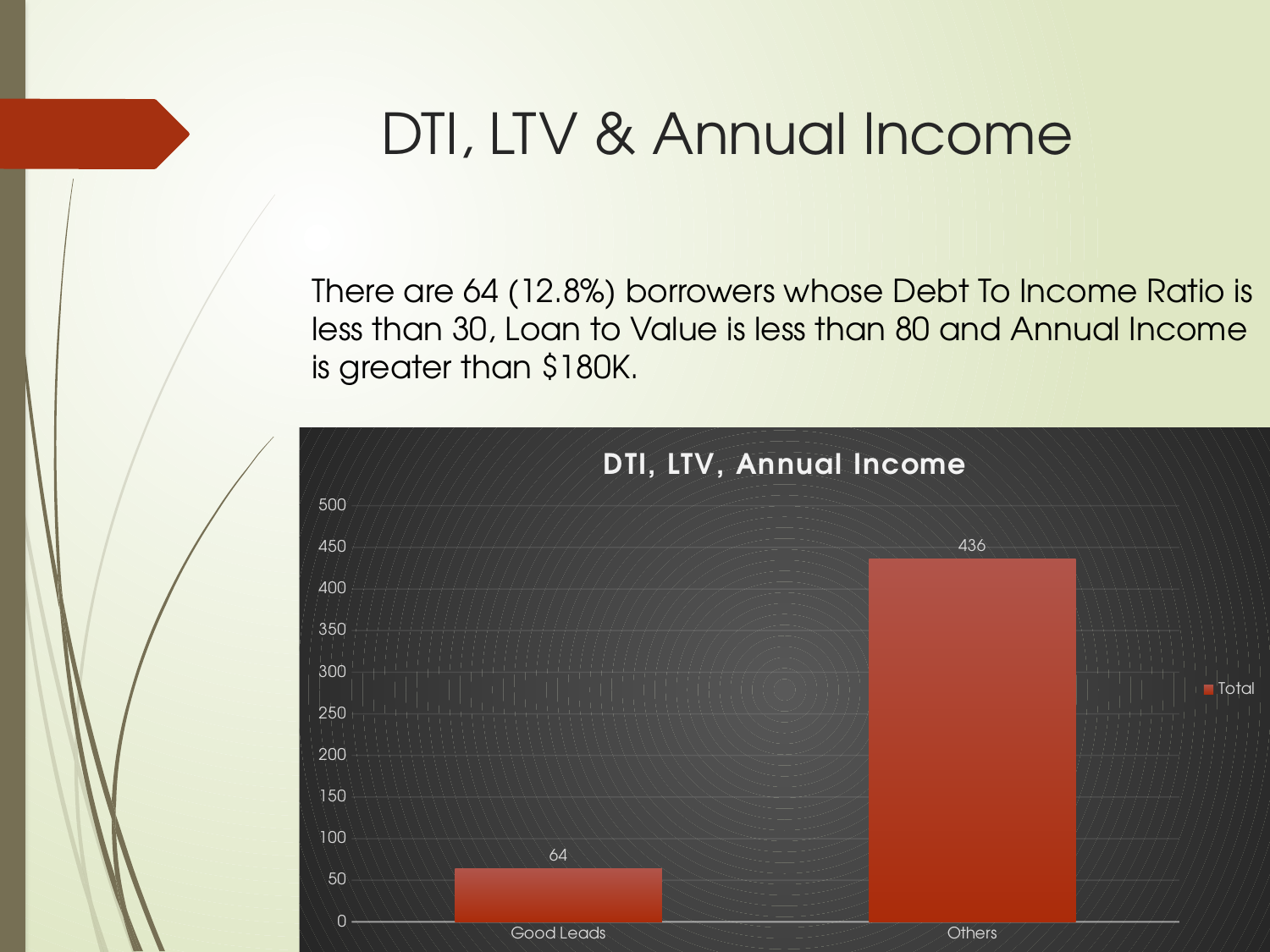

# DTI, LTV & Annual Income
There are 64 (12.8%) borrowers whose Debt To Income Ratio is less than 30, Loan to Value is less than 80 and Annual Income is greater than $180K.

### Chart: DTI, LTV, Annual Income

| Category | Total |
|---|---|
| Good Leads | 64.0 |
| Others | 436.0 |